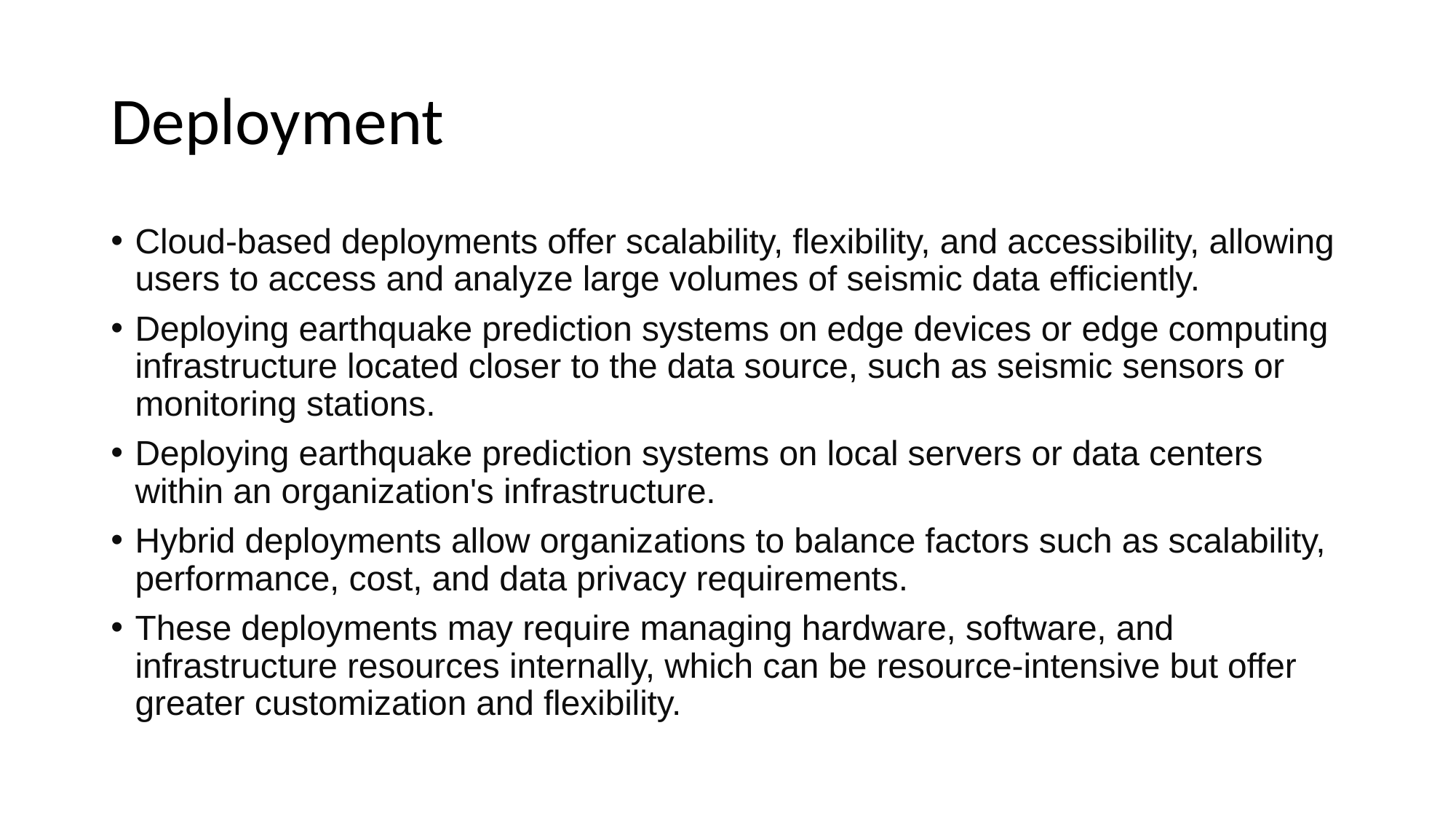

# Deployment
Cloud-based deployments offer scalability, flexibility, and accessibility, allowing users to access and analyze large volumes of seismic data efficiently.
Deploying earthquake prediction systems on edge devices or edge computing infrastructure located closer to the data source, such as seismic sensors or monitoring stations.
Deploying earthquake prediction systems on local servers or data centers within an organization's infrastructure.
Hybrid deployments allow organizations to balance factors such as scalability, performance, cost, and data privacy requirements.
These deployments may require managing hardware, software, and infrastructure resources internally, which can be resource-intensive but offer greater customization and flexibility.